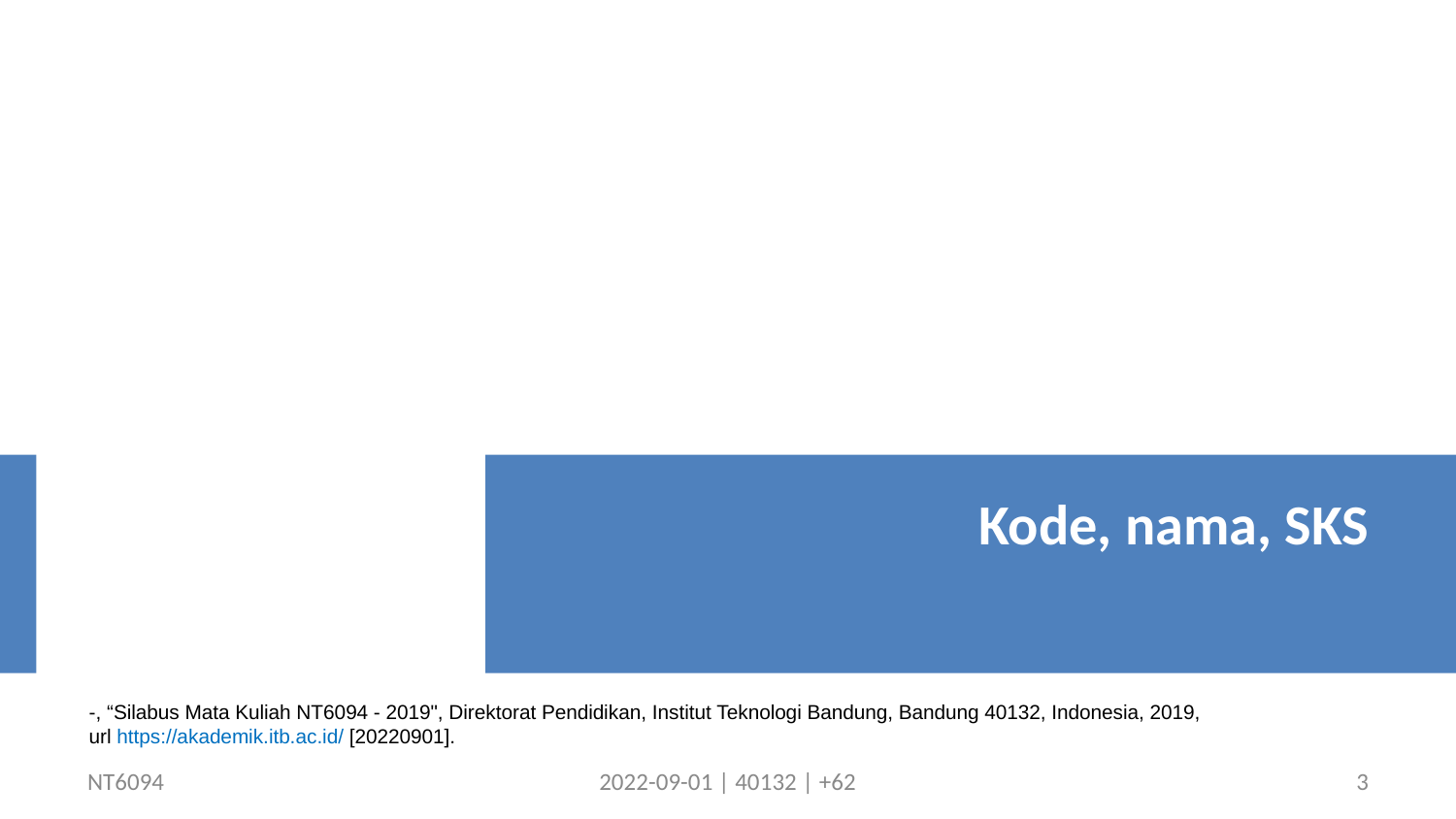

Kode, nama, SKS
-, “Silabus Mata Kuliah NT6094 - 2019", Direktorat Pendidikan, Institut Teknologi Bandung, Bandung 40132, Indonesia, 2019,
url https://akademik.itb.ac.id/ [20220901].
NT6094
2022-09-01 | 40132 | +62
3